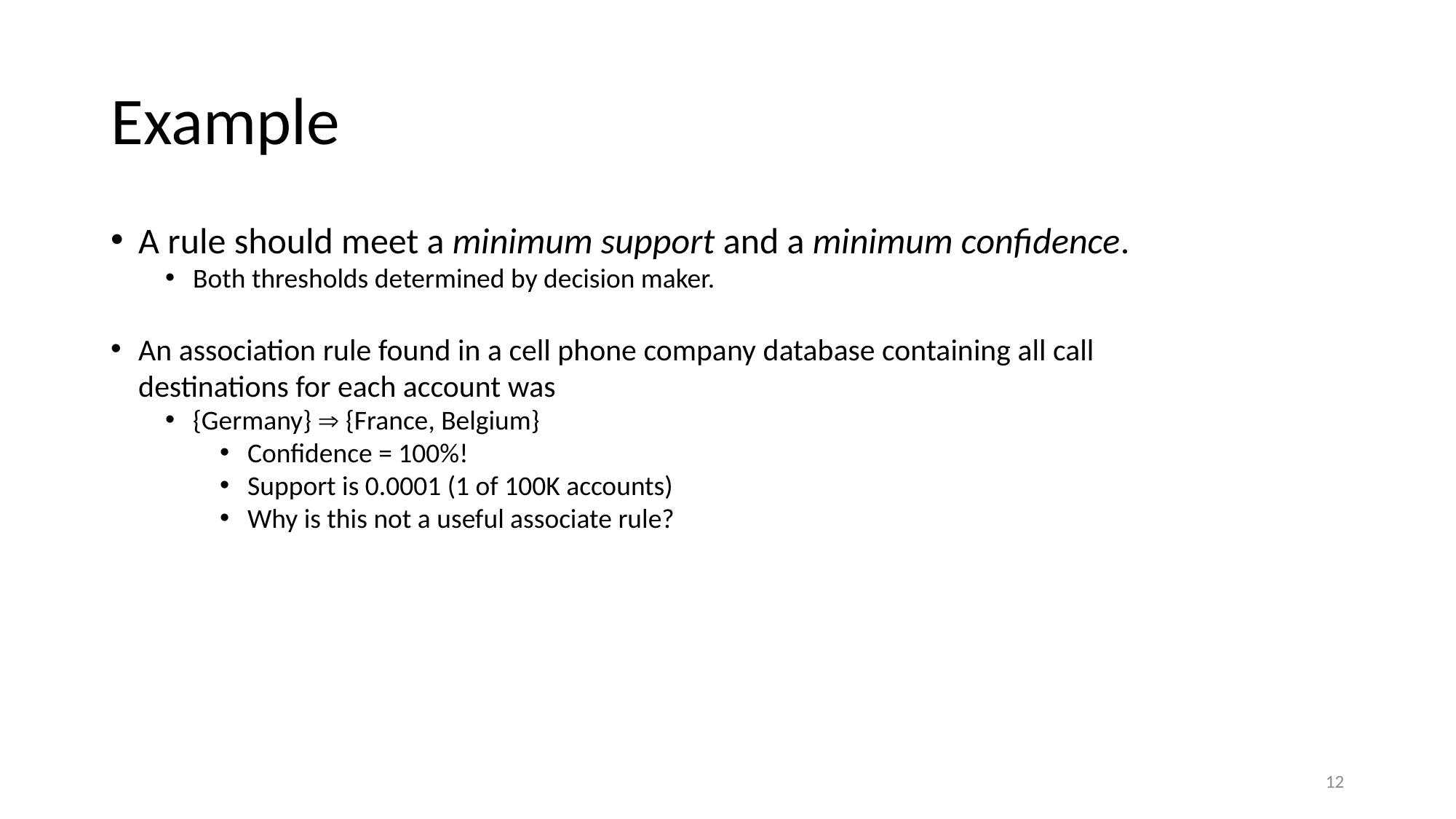

# Example
A rule should meet a minimum support and a minimum confidence.
Both thresholds determined by decision maker.

An association rule found in a cell phone company database containing all call destinations for each account was
{Germany} ⇒ {France, Belgium}
Confidence = 100%!
Support is 0.0001 (1 of 100K accounts)
Why is this not a useful associate rule?
12